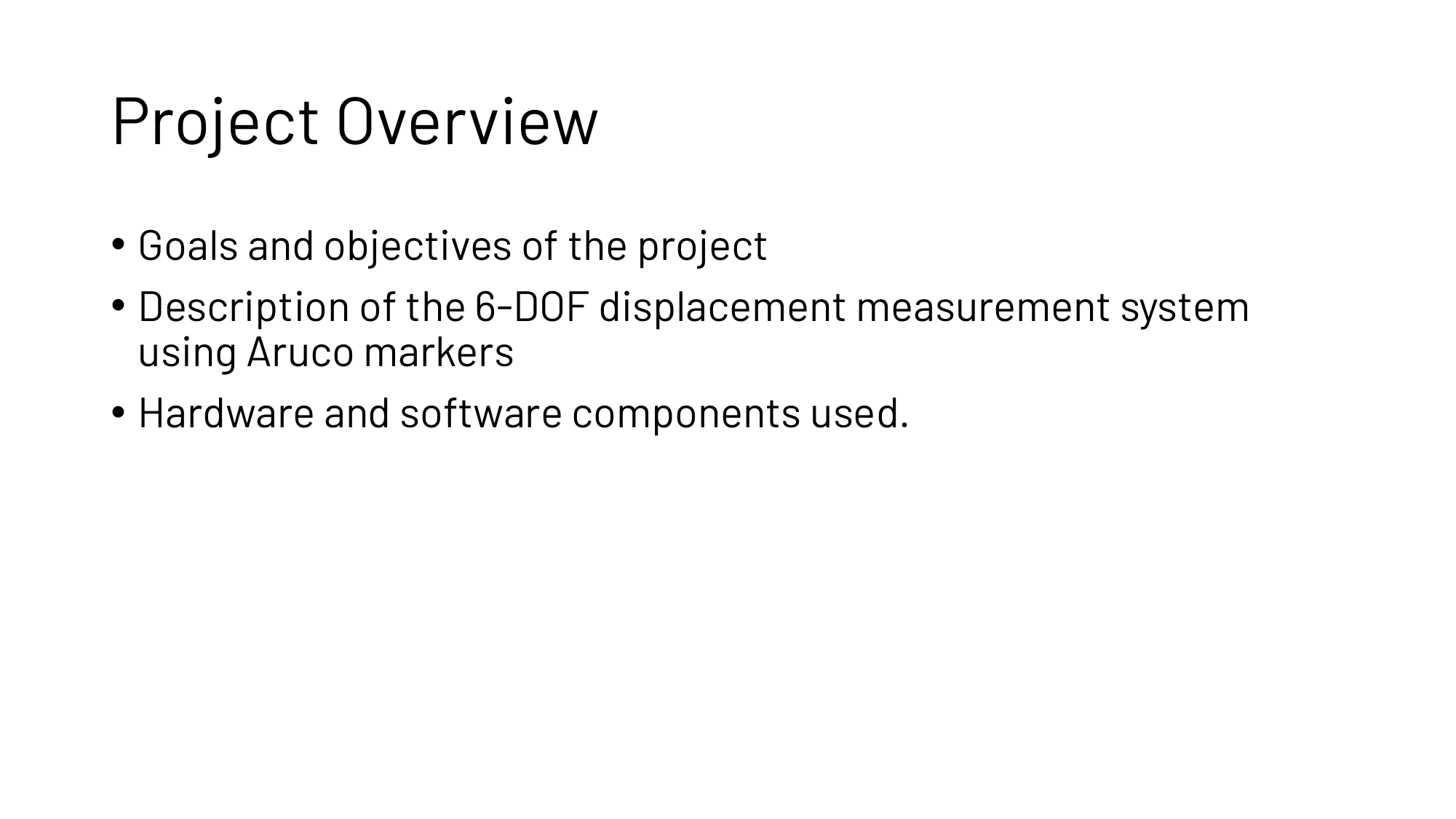

# Project Overview
Goals and objectives of the project
Description of the 6-DOF displacement measurement system using Aruco markers
Hardware and software components used.